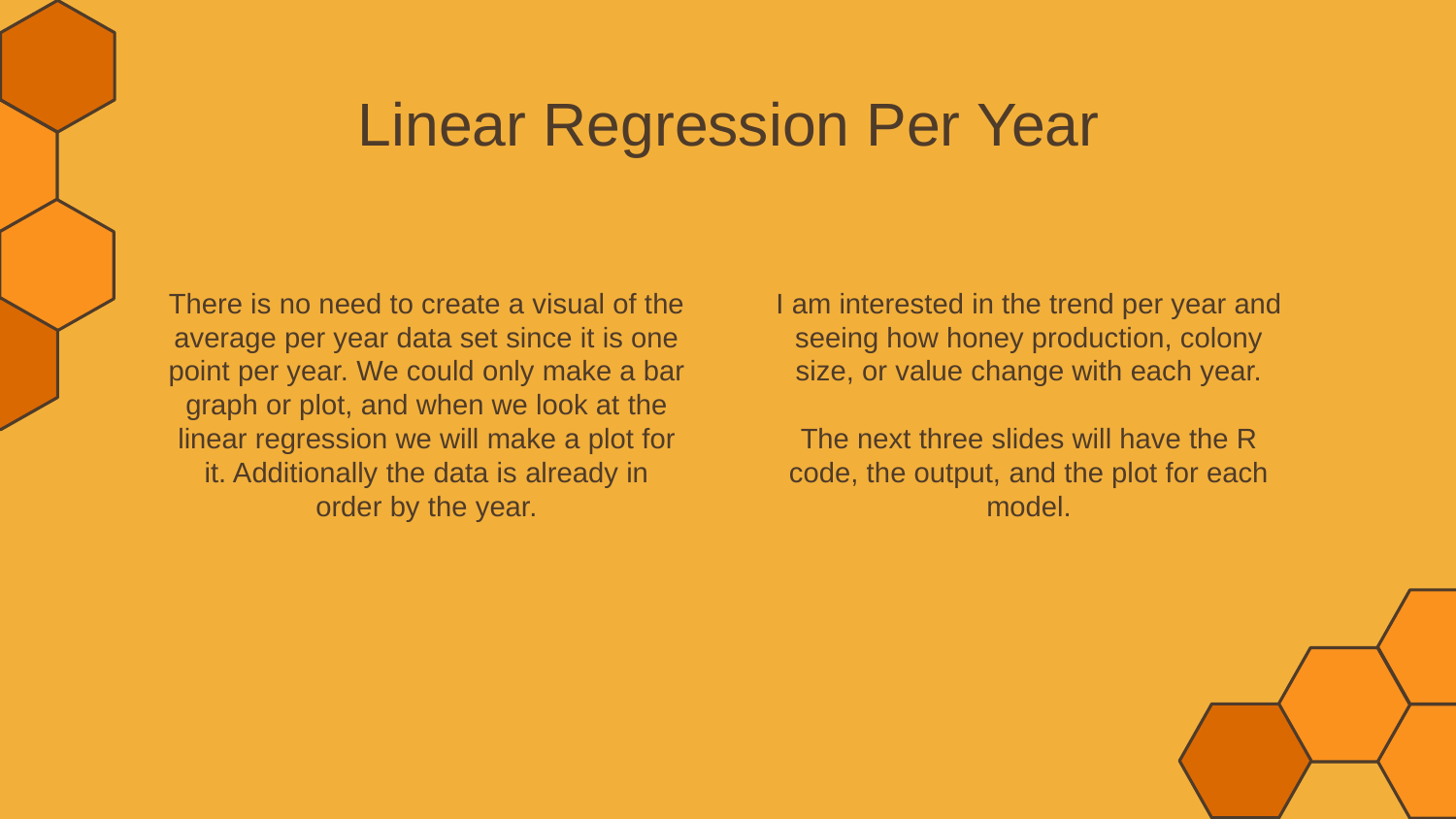

# Linear Regression Per Year
There is no need to create a visual of the average per year data set since it is one point per year. We could only make a bar graph or plot, and when we look at the linear regression we will make a plot for it. Additionally the data is already in order by the year.
I am interested in the trend per year and seeing how honey production, colony size, or value change with each year.

The next three slides will have the R code, the output, and the plot for each model.